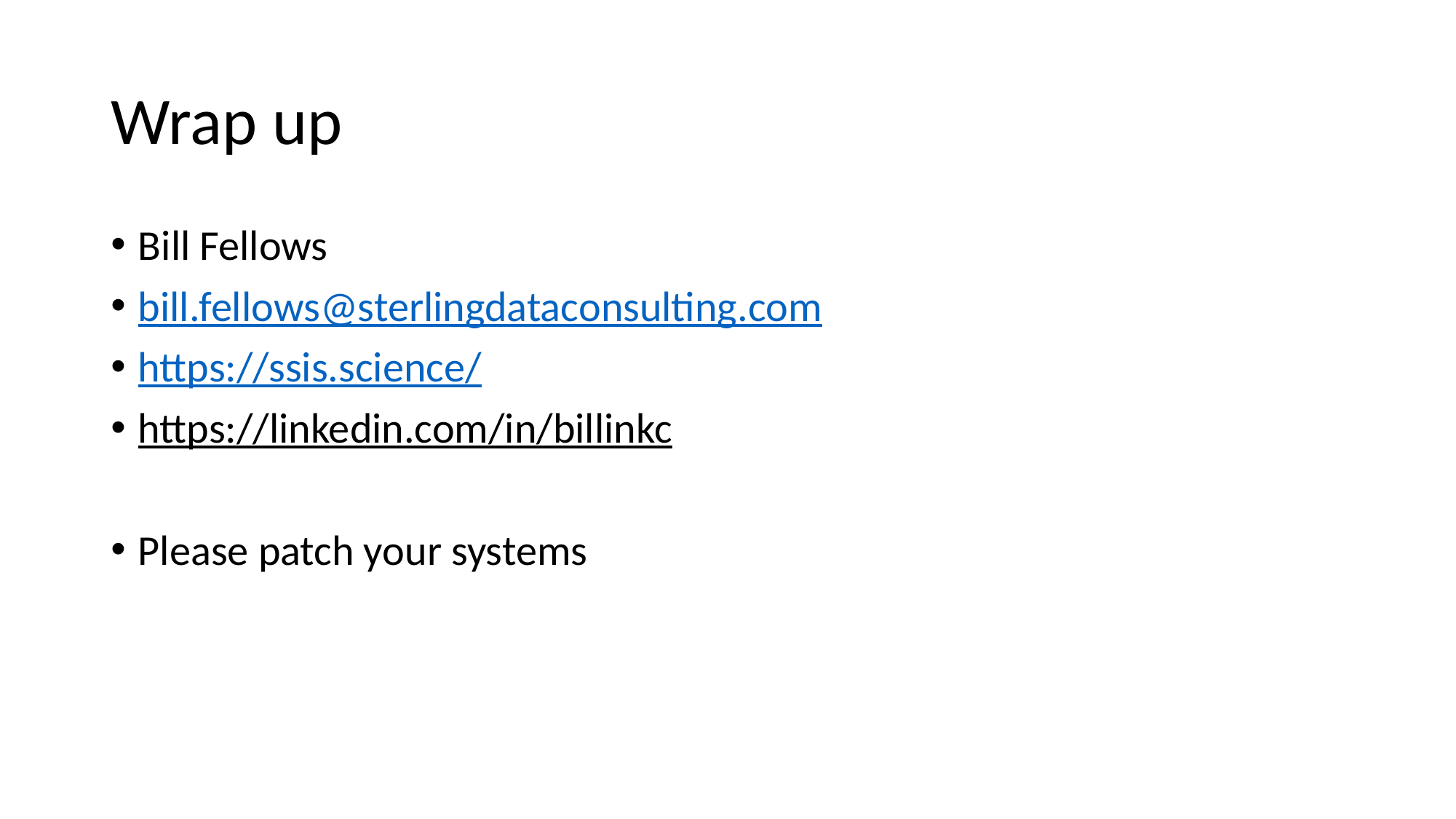

# Wrap up
Bill Fellows
bill.fellows@sterlingdataconsulting.com
https://ssis.science/
https://linkedin.com/in/billinkc

Please patch your systems